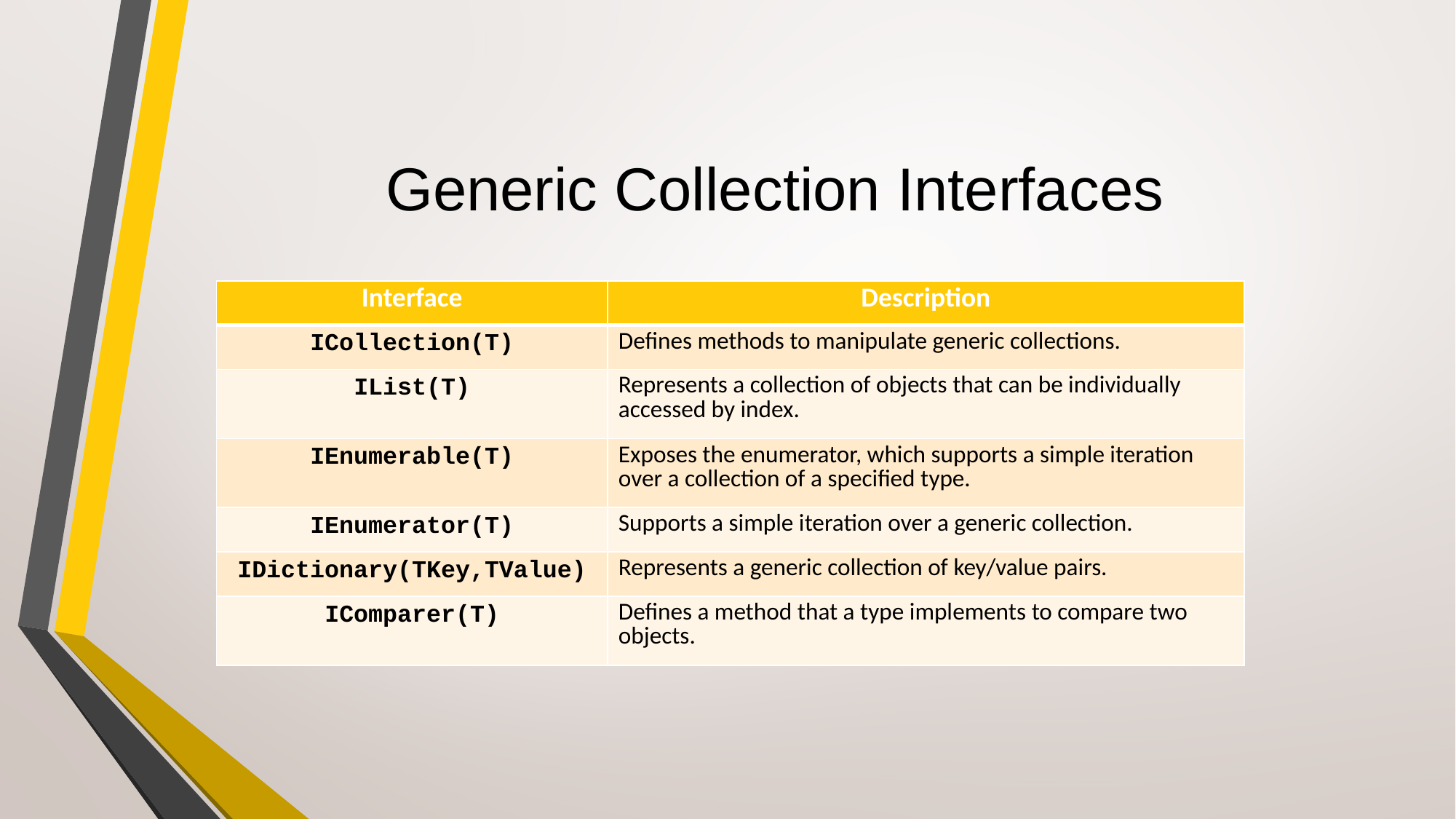

# Generic Collection Interfaces
| Interface | Description |
| --- | --- |
| ICollection(T) | Defines methods to manipulate generic collections. |
| IList(T) | Represents a collection of objects that can be individually accessed by index. |
| IEnumerable(T) | Exposes the enumerator, which supports a simple iteration over a collection of a specified type. |
| IEnumerator(T) | Supports a simple iteration over a generic collection. |
| IDictionary(TKey,TValue) | Represents a generic collection of key/value pairs. |
| IComparer(T) | Defines a method that a type implements to compare two objects. |